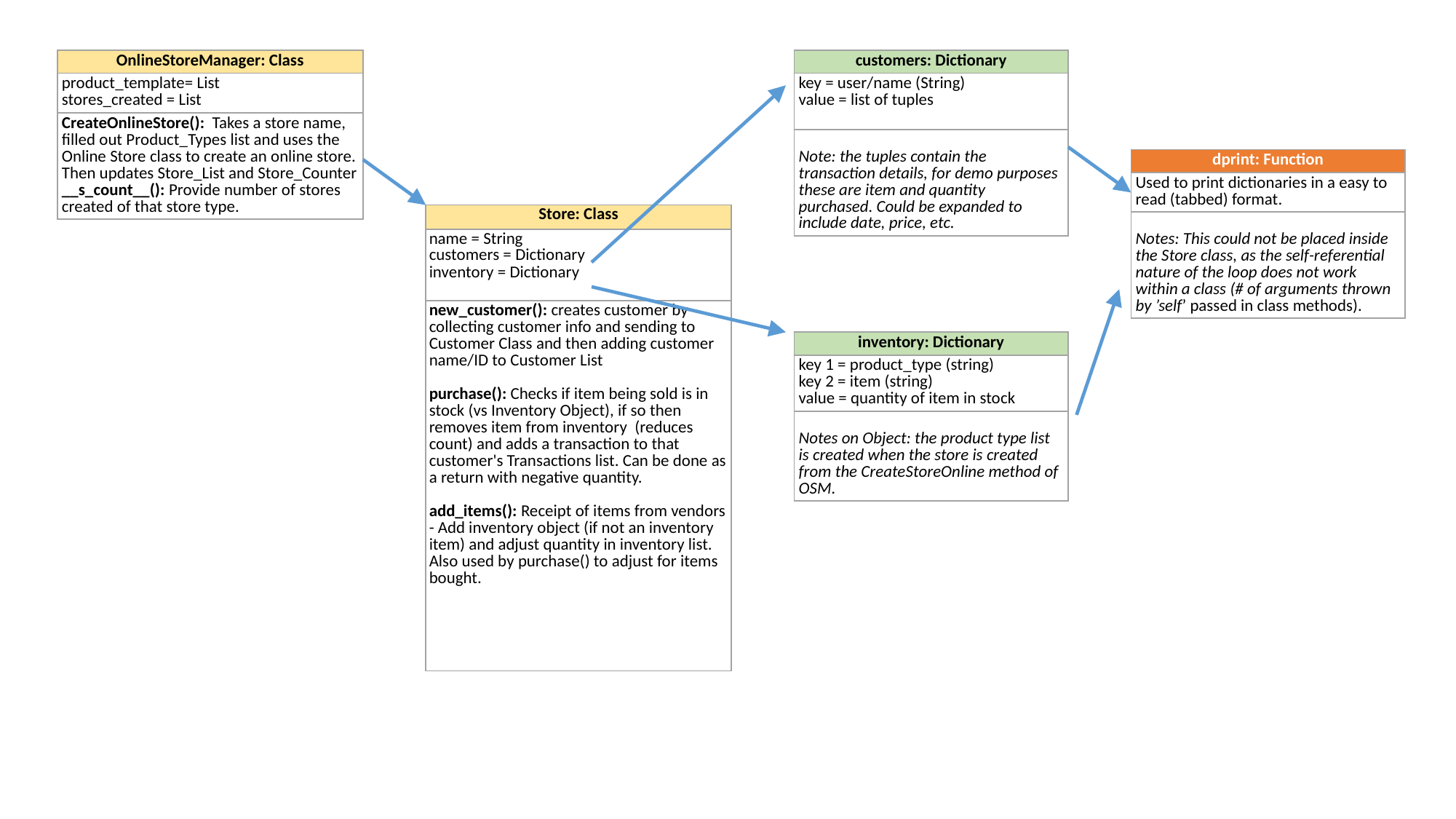

| OnlineStoreManager: Class |
| --- |
| product\_template= List stores\_created = List |
| CreateOnlineStore(): Takes a store name, filled out Product\_Types list and uses the Online Store class to create an online store. Then updates Store\_List and Store\_Counter \_\_s\_count\_\_(): Provide number of stores created of that store type. |
| customers: Dictionary |
| --- |
| key = user/name (String) value = list of tuples |
| Note: the tuples contain the transaction details, for demo purposes these are item and quantity purchased. Could be expanded to include date, price, etc. |
| dprint: Function |
| --- |
| Used to print dictionaries in a easy to read (tabbed) format. |
| Notes: This could not be placed inside the Store class, as the self-referential nature of the loop does not work within a class (# of arguments thrown by ’self’ passed in class methods). |
| Store: Class |
| --- |
| name = String customers = Dictionary inventory = Dictionary |
| new\_customer(): creates customer by collecting customer info and sending to Customer Class and then adding customer name/ID to Customer List purchase(): Checks if item being sold is in stock (vs Inventory Object), if so then removes item from inventory (reduces count) and adds a transaction to that customer's Transactions list. Can be done as a return with negative quantity.   add\_items(): Receipt of items from vendors - Add inventory object (if not an inventory item) and adjust quantity in inventory list. Also used by purchase() to adjust for items bought. |
| inventory: Dictionary |
| --- |
| key 1 = product\_type (string) key 2 = item (string) value = quantity of item in stock |
| Notes on Object: the product type list is created when the store is created from the CreateStoreOnline method of OSM. |